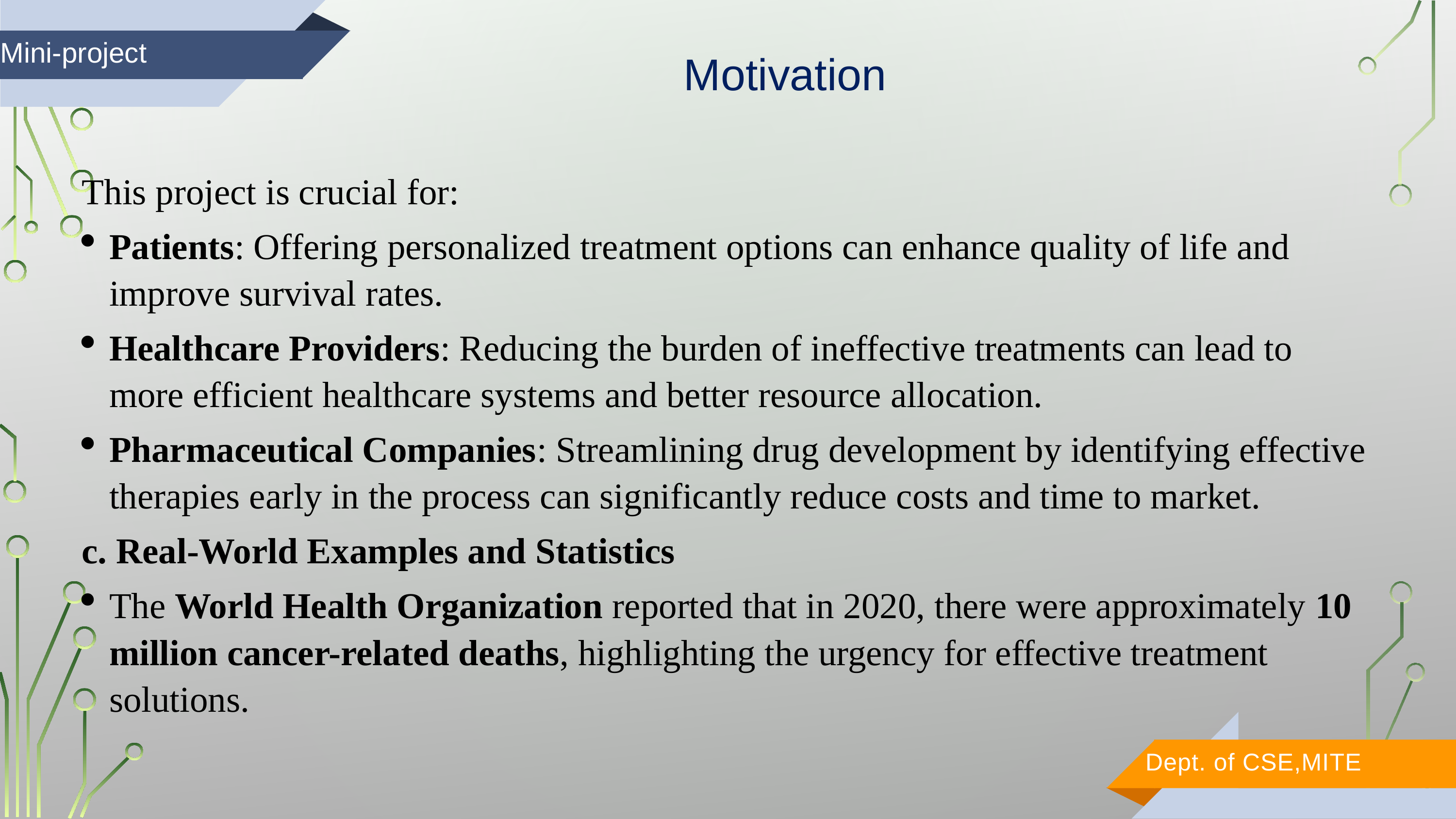

Motivation

Mini-project

This project is crucial for:
Patients: Offering personalized treatment options can enhance quality of life and improve survival rates.
Healthcare Providers: Reducing the burden of ineffective treatments can lead to more efficient healthcare systems and better resource allocation.
Pharmaceutical Companies: Streamlining drug development by identifying effective therapies early in the process can significantly reduce costs and time to market.
c. Real-World Examples and Statistics
The World Health Organization reported that in 2020, there were approximately 10 million cancer-related deaths, highlighting the urgency for effective treatment solutions.

Dept. of CSE,MITE